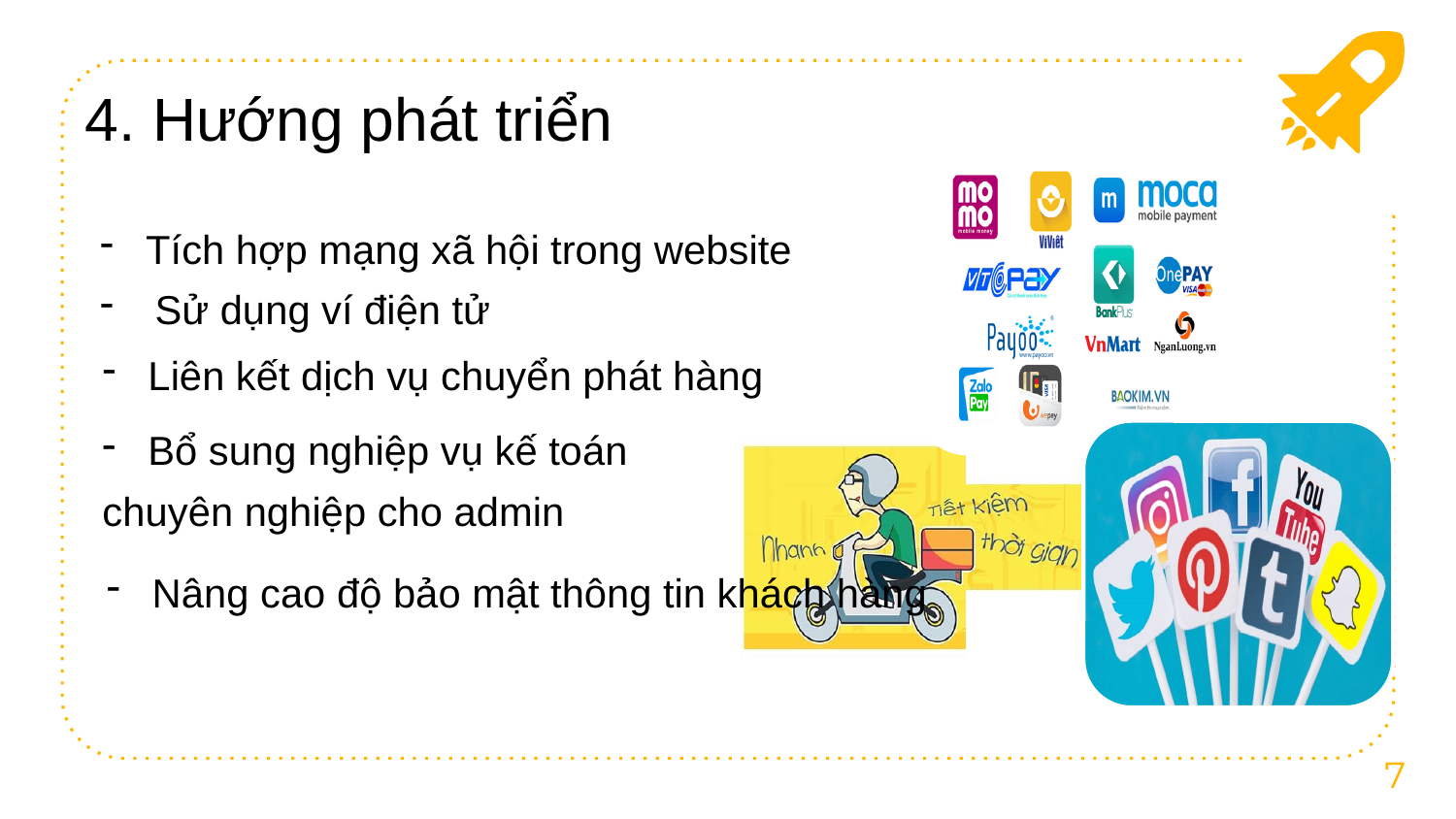

4. Hướng phát triển

Tích hợp mạng xã hội trong website
Sử dụng ví điện tử
Liên kết dịch vụ chuyển phát hàng

Bổ sung nghiệp vụ kế toán
chuyên nghiệp cho admin

Nâng cao độ bảo mật thông tin khách hàng

7